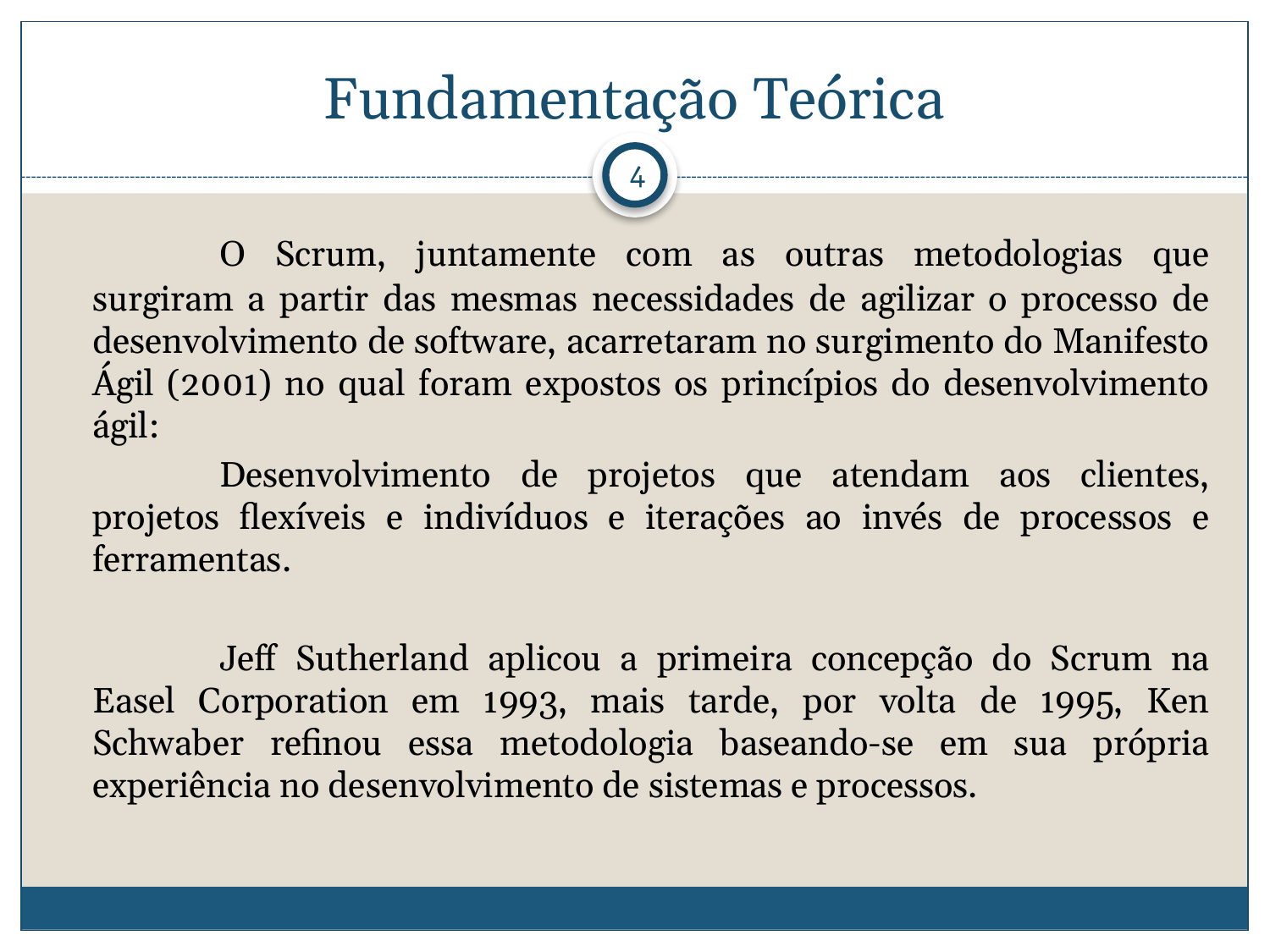

# Fundamentação Teórica
4
		O Scrum, juntamente com as outras metodologias que surgiram a partir das mesmas necessidades de agilizar o processo de desenvolvimento de software, acarretaram no surgimento do Manifesto Ágil (2001) no qual foram expostos os princípios do desenvolvimento ágil:
		Desenvolvimento de projetos que atendam aos clientes, projetos flexíveis e indivíduos e iterações ao invés de processos e ferramentas.

		Jeff Sutherland aplicou a primeira concepção do Scrum na Easel Corporation em 1993, mais tarde, por volta de 1995, Ken Schwaber refinou essa metodologia baseando-se em sua própria experiência no desenvolvimento de sistemas e processos.